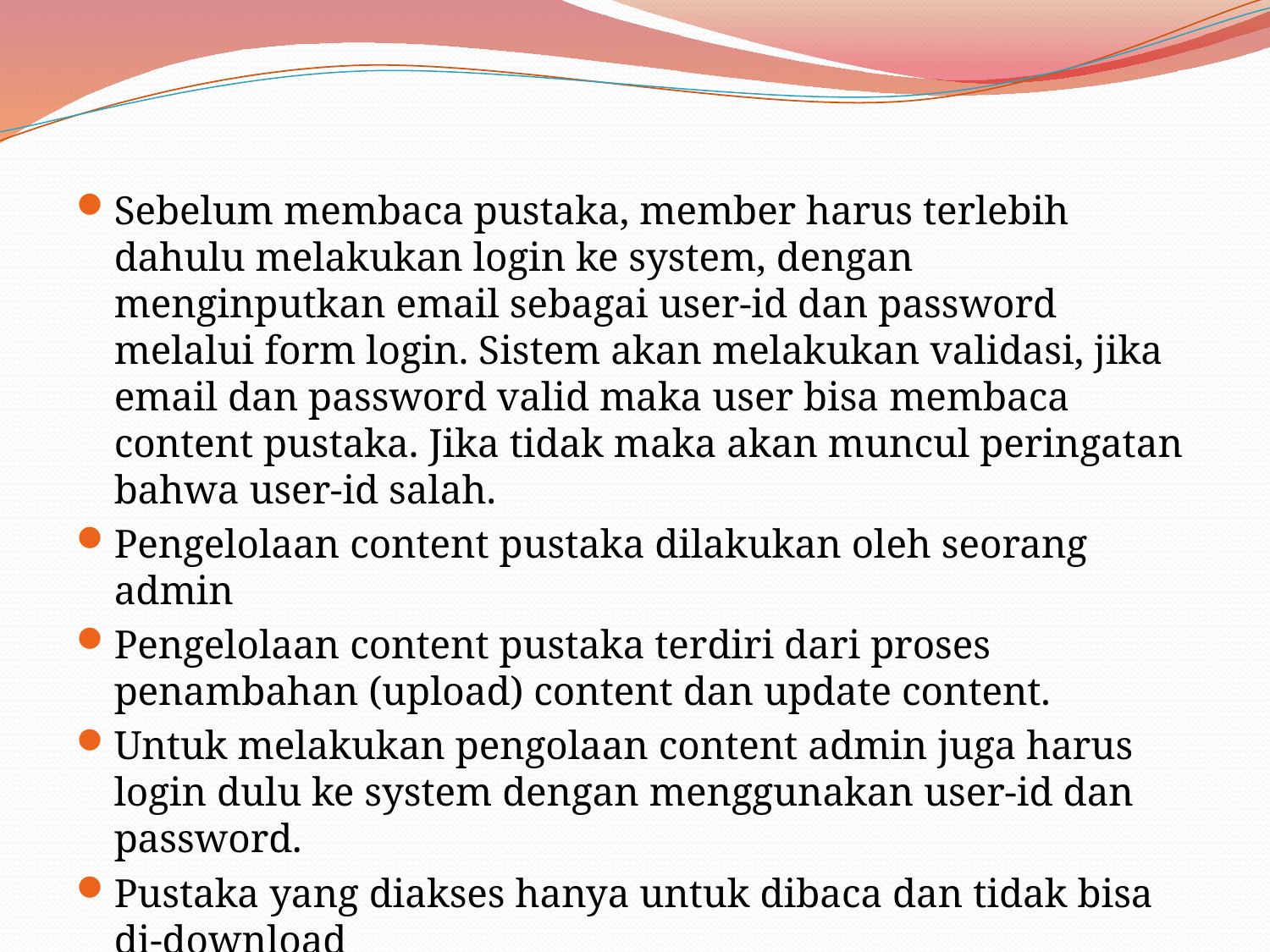

#
Sebelum membaca pustaka, member harus terlebih dahulu melakukan login ke system, dengan menginputkan email sebagai user-id dan password melalui form login. Sistem akan melakukan validasi, jika email dan password valid maka user bisa membaca content pustaka. Jika tidak maka akan muncul peringatan bahwa user-id salah.
Pengelolaan content pustaka dilakukan oleh seorang admin
Pengelolaan content pustaka terdiri dari proses penambahan (upload) content dan update content.
Untuk melakukan pengolaan content admin juga harus login dulu ke system dengan menggunakan user-id dan password.
Pustaka yang diakses hanya untuk dibaca dan tidak bisa di-download